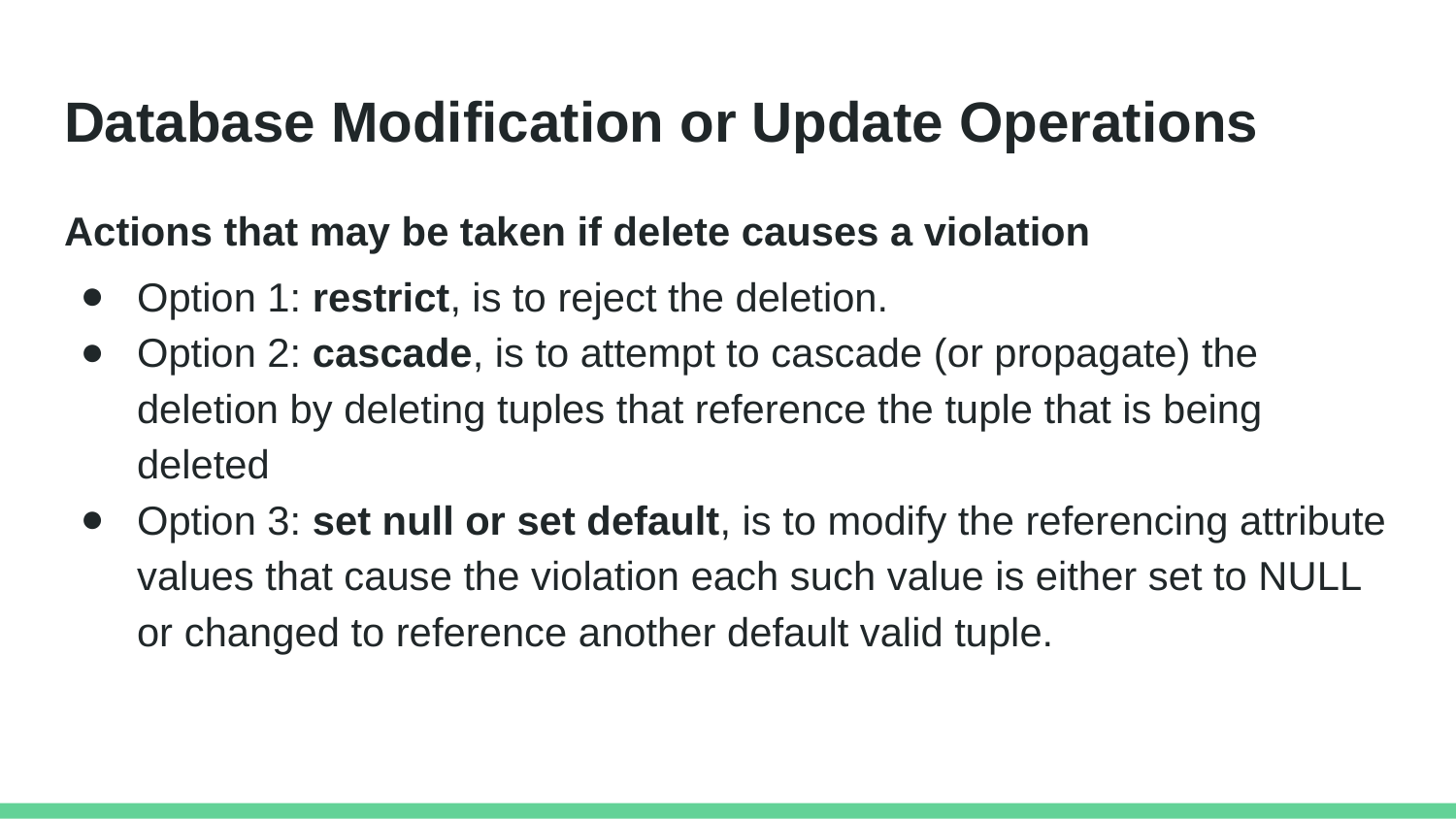

# Database Modification or Update Operations
Actions that may be taken if delete causes a violation
Option 1: restrict, is to reject the deletion.
Option 2: cascade, is to attempt to cascade (or propagate) the deletion by deleting tuples that reference the tuple that is being deleted
Option 3: set null or set default, is to modify the referencing attribute values that cause the violation each such value is either set to NULL or changed to reference another default valid tuple.